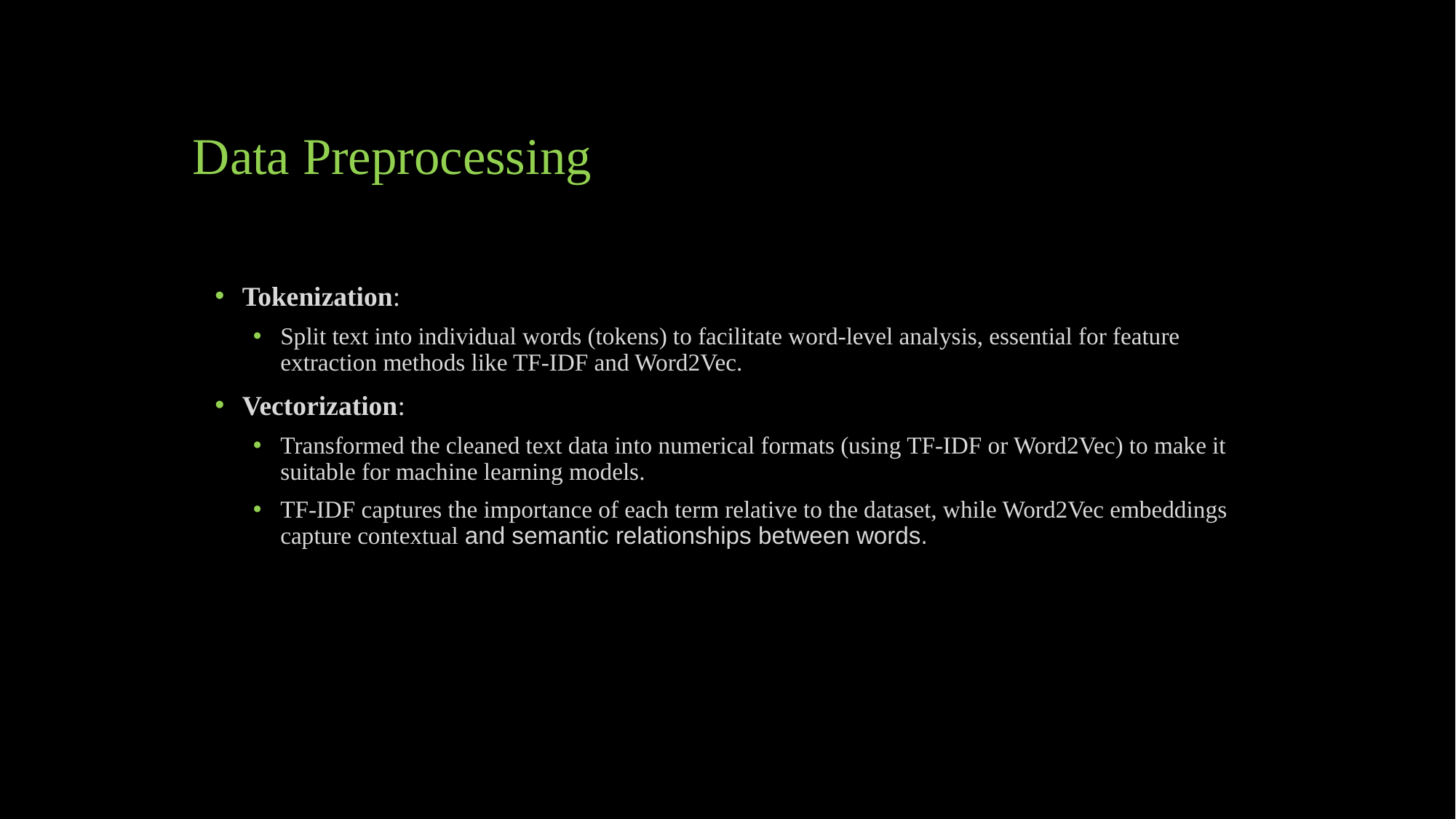

# Data Preprocessing

Tokenization:
Split text into individual words (tokens) to facilitate word-level analysis, essential for feature extraction methods like TF-IDF and Word2Vec.
Vectorization:
Transformed the cleaned text data into numerical formats (using TF-IDF or Word2Vec) to make it suitable for machine learning models.
TF-IDF captures the importance of each term relative to the dataset, while Word2Vec embeddings capture contextual and semantic relationships between words.